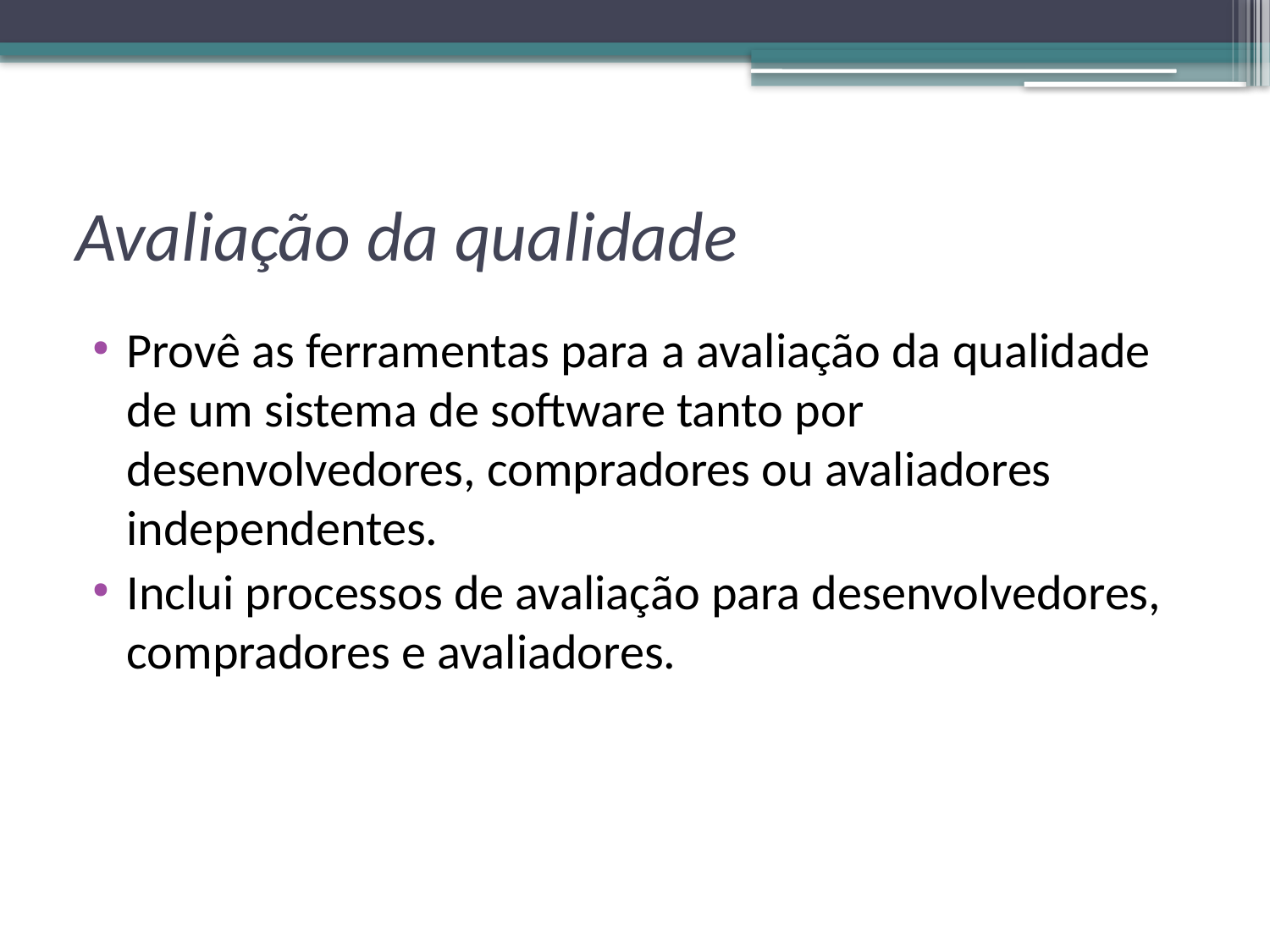

# Avaliação da qualidade
Provê as ferramentas para a avaliação da qualidade de um sistema de software tanto por desenvolvedores, compradores ou avaliadores independentes.
Inclui processos de avaliação para desenvolvedores, compradores e avaliadores.